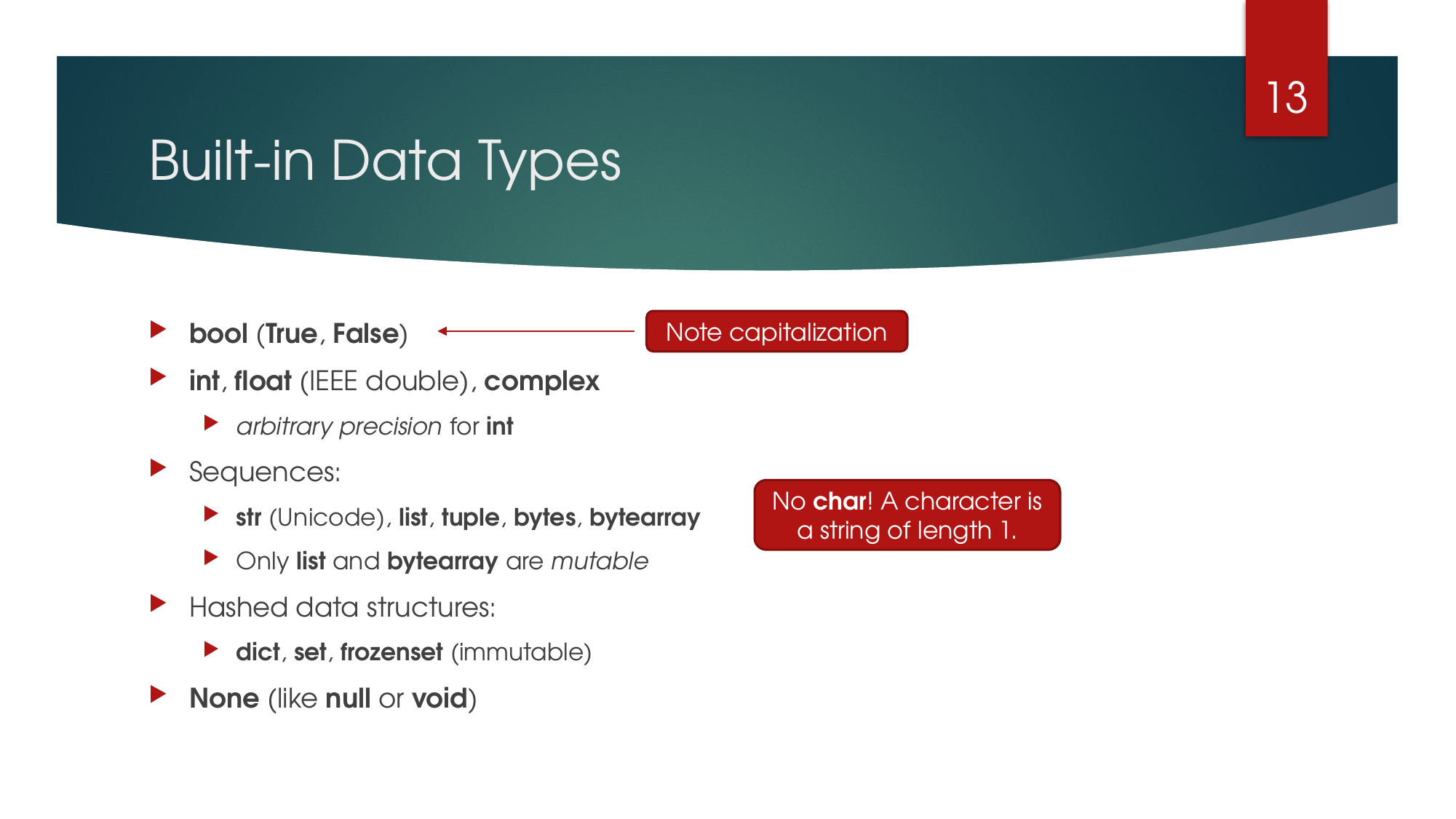

13
# Built-in Data Types
bool (True, False)
int, float (IEEE double), complex
arbitrary precision for int
Sequences:
str (Unicode), list, tuple, bytes, bytearray
Only list and bytearray are mutable
Hashed data structures:
dict, set, frozenset (immutable)
None (like null or void)
Note capitalization
No char! A character is a string of length 1.